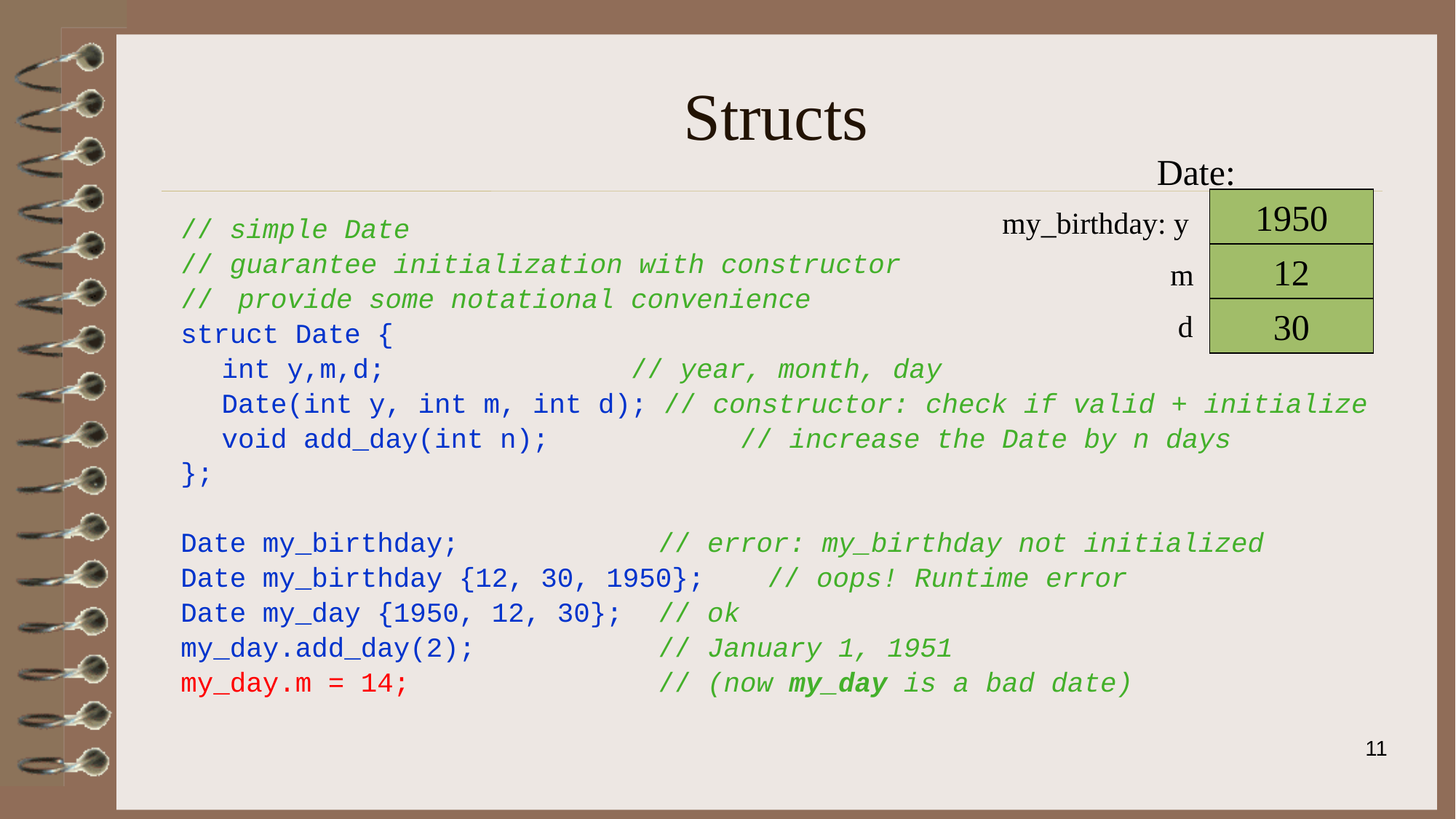

# Structs
Date:
1950
my_birthday: y
                      m
                       d
// simple Date
// guarantee initialization with constructor
//	 provide some notational convenience
struct Date {
	int y,m,d;		     // year, month, day
	Date(int y, int m, int d); // constructor: check if valid + initialize
	void add_day(int n);	     // increase the Date by n days
};

Date my_birthday;		// error: my_birthday not initialized
Date my_birthday {12, 30, 1950};	// oops! Runtime error
Date my_day {1950, 12, 30};	// ok
my_day.add_day(2);		// January 1, 1951
my_day.m = 14;			// (now my_day is a bad date)
12
30
11